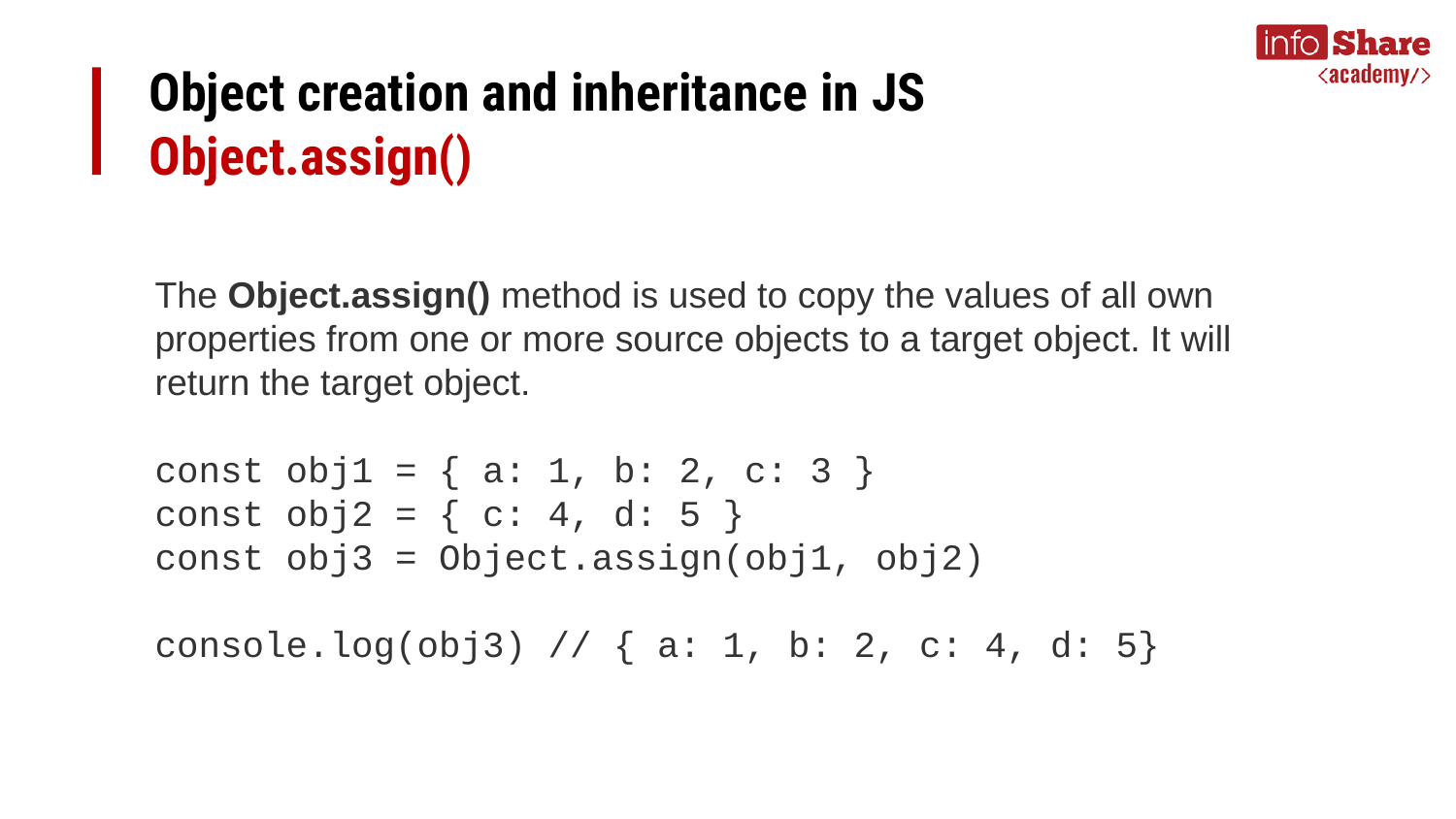

# Object creation and inheritance in JS
Object.assign()

The Object.assign() method is used to copy the values of all own properties from one or more source objects to a target object. It will return the target object.

const obj1 = { a: 1, b: 2, c: 3 }
const obj2 = { c: 4, d: 5 }
const obj3 = Object.assign(obj1, obj2)

console.log(obj3) // { a: 1, b: 2, c: 4, d: 5}